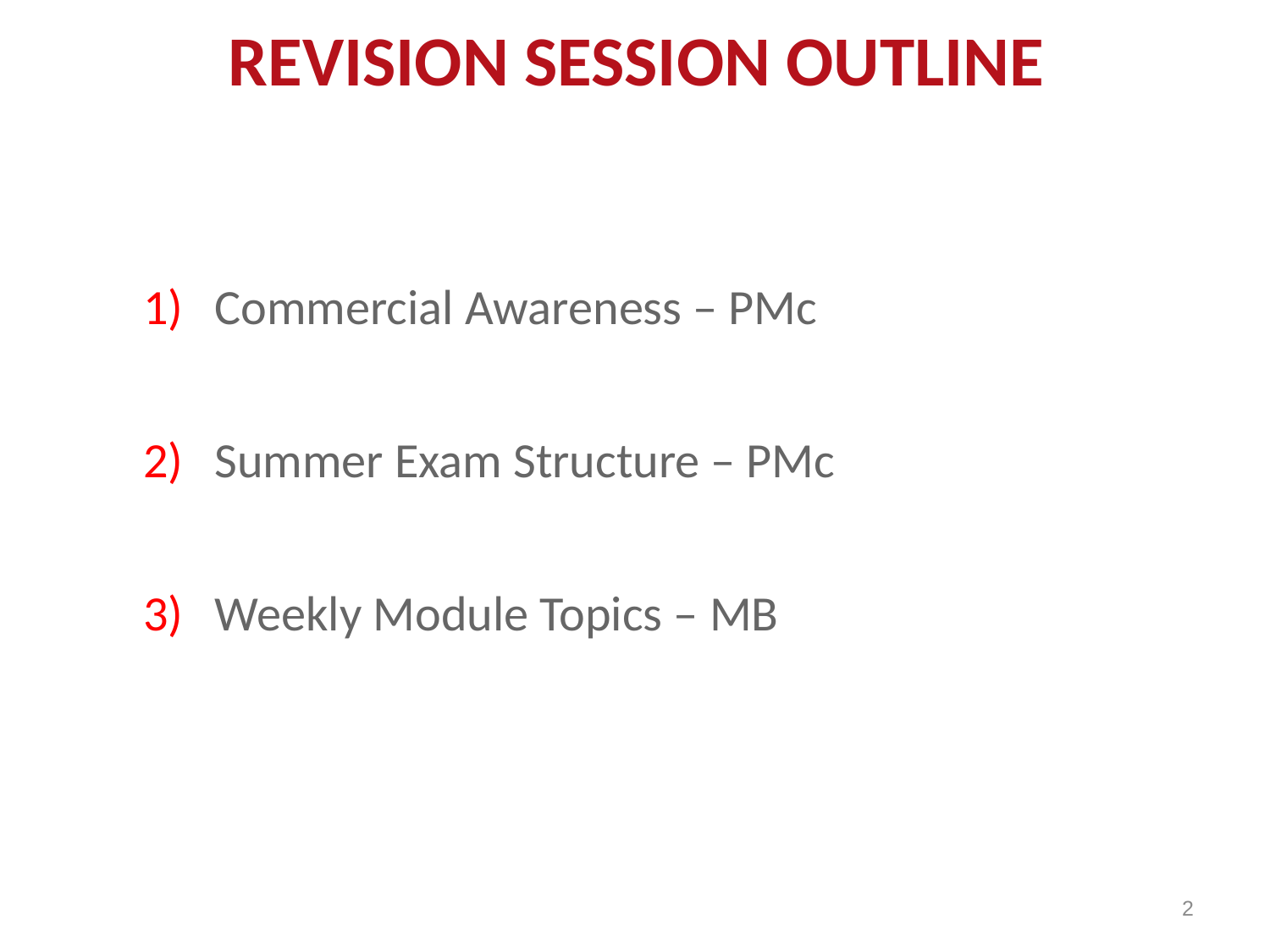

# REVISION SESSION OUTLINE

Commercial Awareness – PMc

Summer Exam Structure – PMc

Weekly Module Topics – MB

2